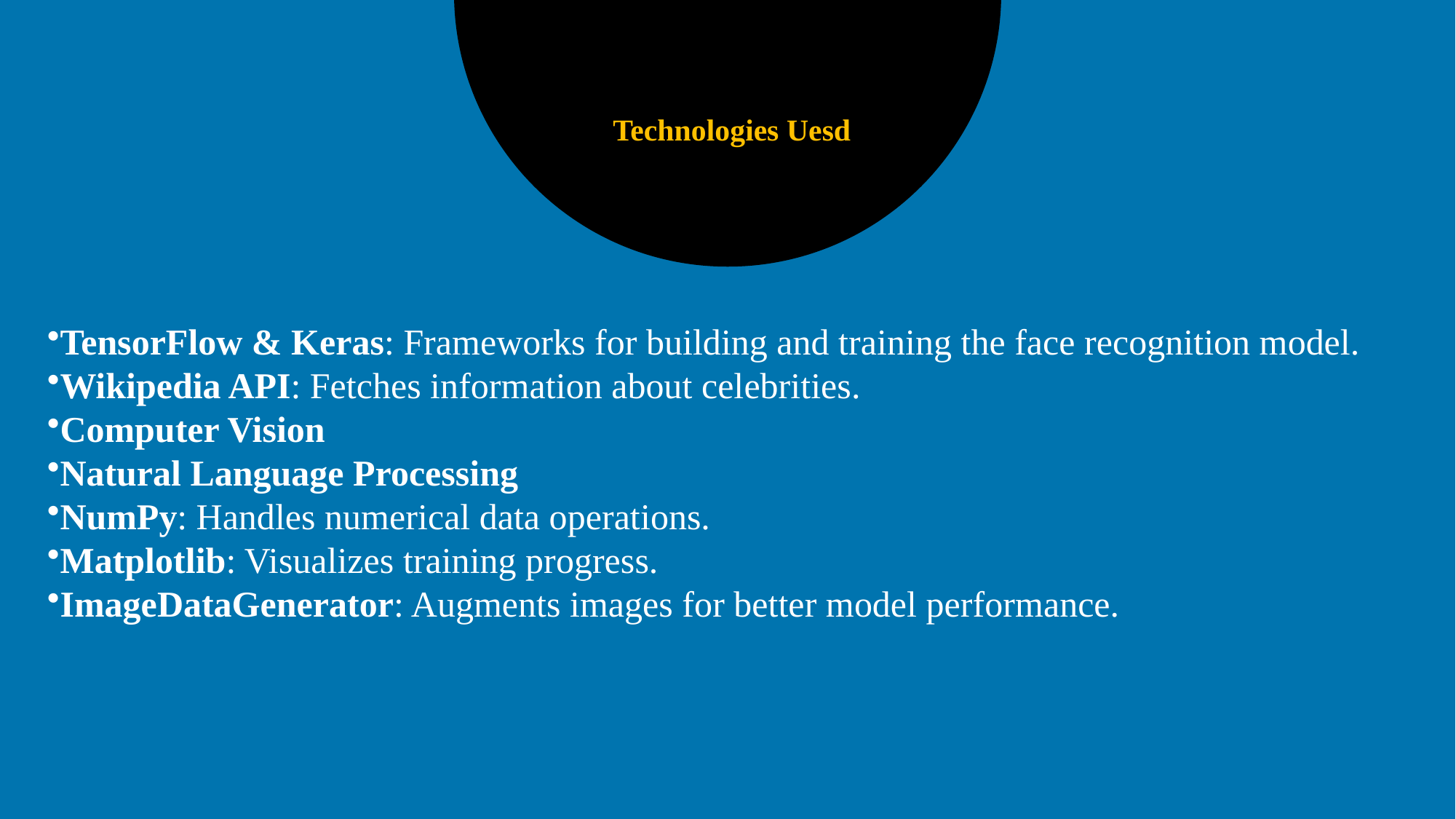

Technologies Uesd
TensorFlow & Keras: Frameworks for building and training the face recognition model.
Wikipedia API: Fetches information about celebrities.
Computer Vision
Natural Language Processing
NumPy: Handles numerical data operations.
Matplotlib: Visualizes training progress.
ImageDataGenerator: Augments images for better model performance.